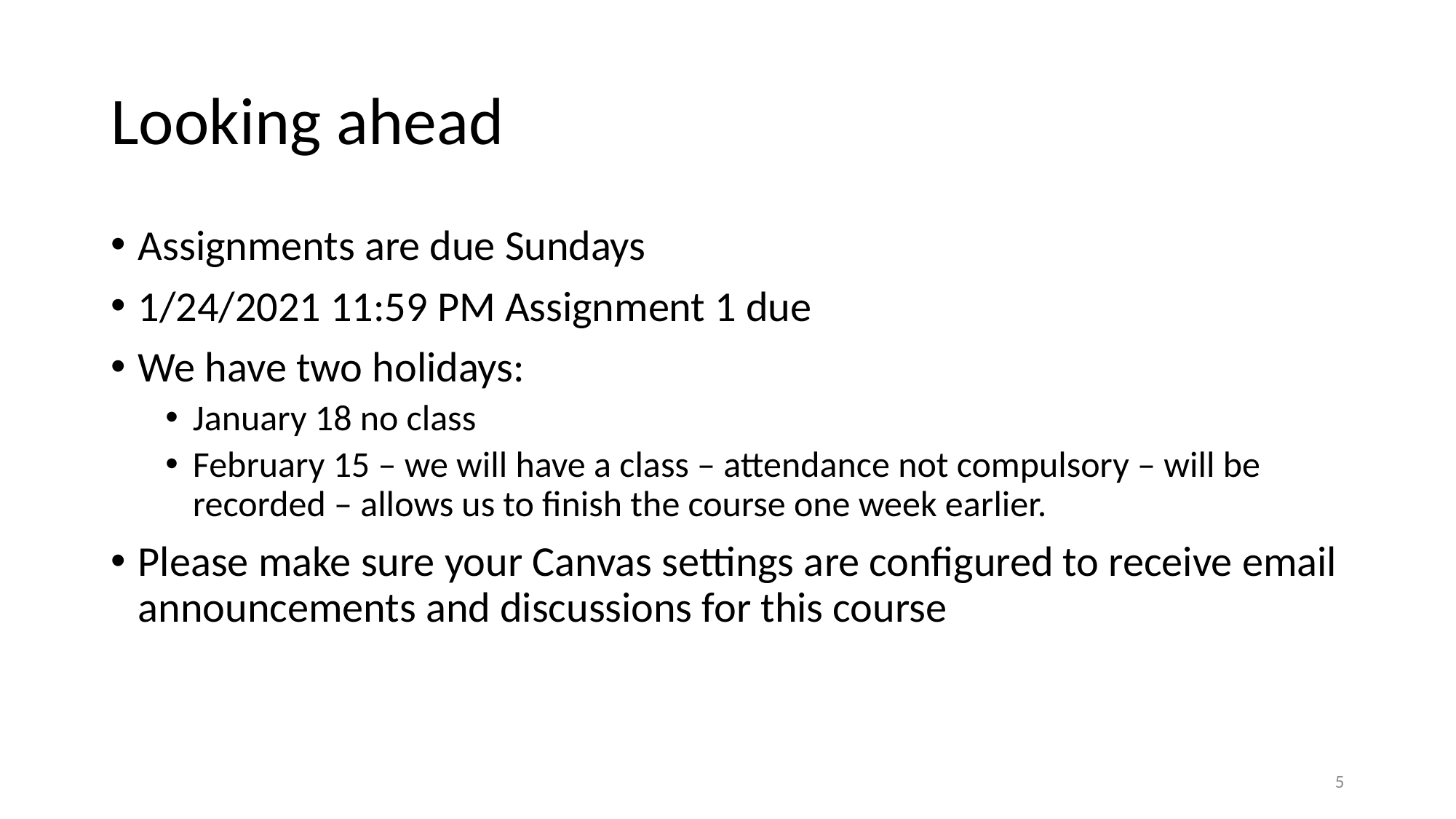

# Looking ahead
Assignments are due Sundays
1/24/2021 11:59 PM Assignment 1 due
We have two holidays:
January 18 no class
February 15 – we will have a class – attendance not compulsory – will be recorded – allows us to finish the course one week earlier.
Please make sure your Canvas settings are configured to receive email announcements and discussions for this course

5